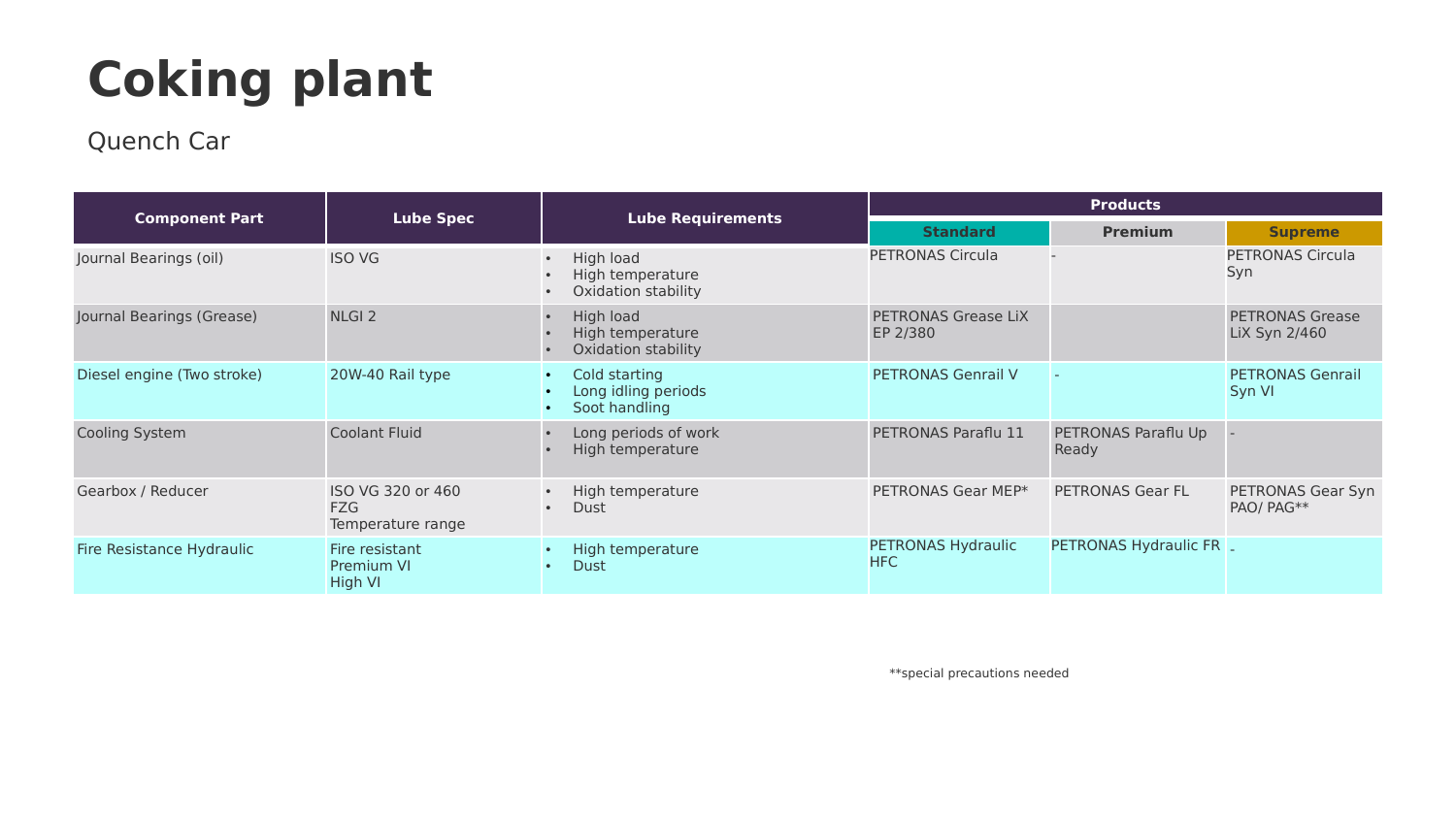

# Coking plant
Quench Car
| Component Part | Lube Spec | Lube Requirements | Products |  |  |
| --- | --- | --- | --- | --- | --- |
|  |  |  | Standard | Premium | Supreme |
| Journal Bearings (oil) | ISO VG | High load High temperature Oxidation stability | PETRONAS Circula | - | PETRONAS Circula Syn |
| Journal Bearings (Grease) | NLGI 2 | High load High temperature Oxidation stability | PETRONAS Grease LiX EP 2/380 |  | PETRONAS Grease LiX Syn 2/460 |
| Diesel engine (Two stroke) | 20W-40 Rail type | Cold starting Long idling periods Soot handling | PETRONAS Genrail V | - | PETRONAS Genrail Syn VI |
| Cooling System | Coolant Fluid | Long periods of work High temperature | PETRONAS Paraflu 11 | PETRONAS Paraflu Up Ready | - |
| Gearbox / Reducer | ISO VG 320 or 460 FZG Temperature range | High temperature Dust | PETRONAS Gear MEP\* | PETRONAS Gear FL | PETRONAS Gear Syn PAO/ PAG\*\* |
| Fire Resistance Hydraulic | Fire resistant Premium VI High VI | High temperature Dust | PETRONAS Hydraulic HFC | PETRONAS Hydraulic FR | - |
**special precautions needed